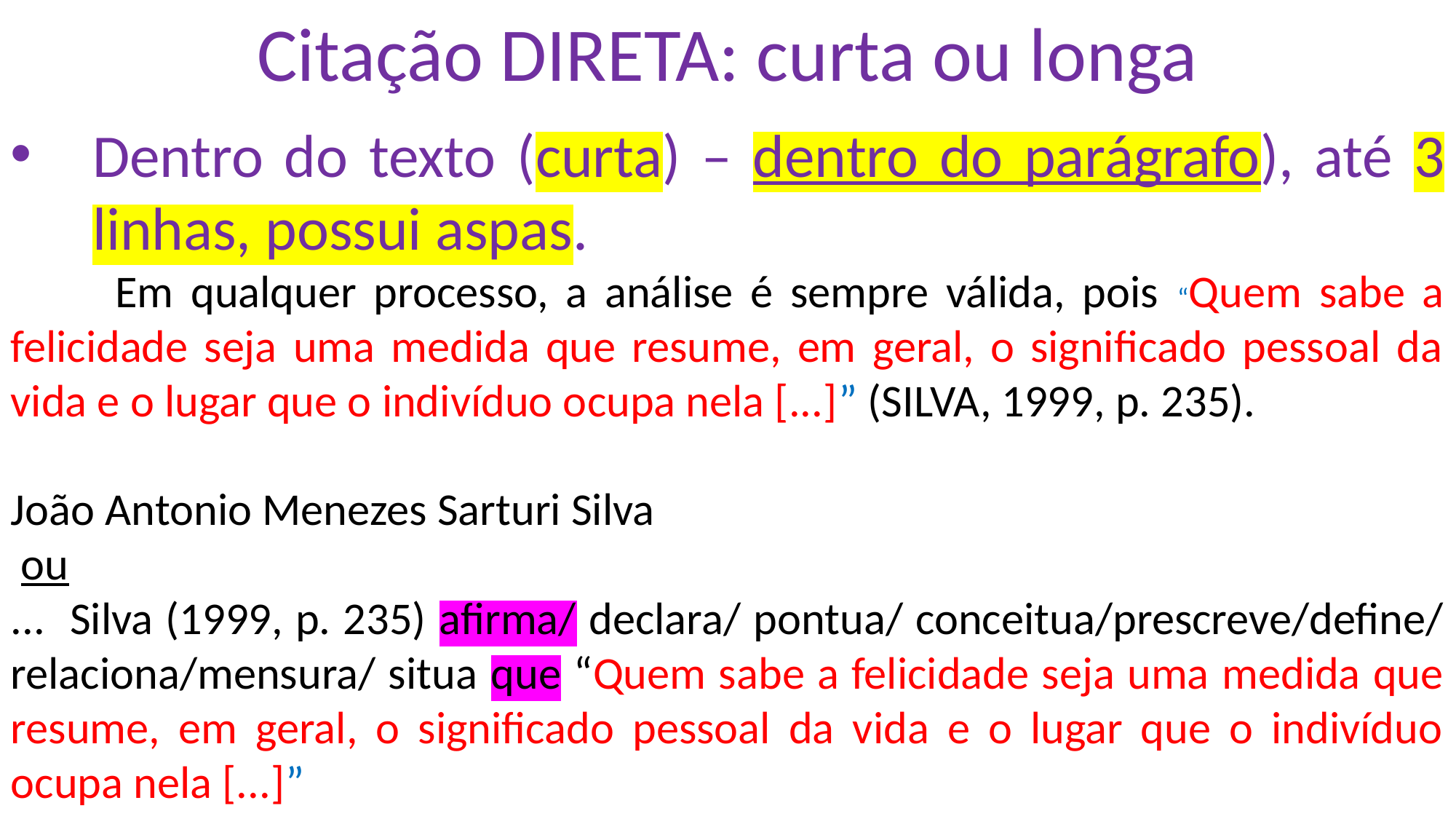

Citação DIRETA: curta ou longa

Dentro do texto (curta) – dentro do parágrafo), até 3 linhas, possui aspas.
      Em qualquer processo, a análise é sempre válida, pois “Quem sabe a felicidade seja uma medida que resume, em geral, o significado pessoal da vida e o lugar que o indivíduo ocupa nela [...]” (SILVA, 1999, p. 235).

João Antonio Menezes Sarturi Silva
 ou
...  Silva (1999, p. 235) afirma/ declara/ pontua/ conceitua/prescreve/define/ relaciona/mensura/ situa que “Quem sabe a felicidade seja uma medida que resume, em geral, o significado pessoal da vida e o lugar que o indivíduo ocupa nela [...]”
... . Segundo / De acordo com /  Conforme / Consoante  Silva (1999, p. 235), “Quem sabe a felicidade seja uma medida que resume, em geral, o significado pessoal da vida e o lugar que o indivíduo ocupa nela”.

* Atenção: aspas simples e espaçamento duplo antes/depois do texto.